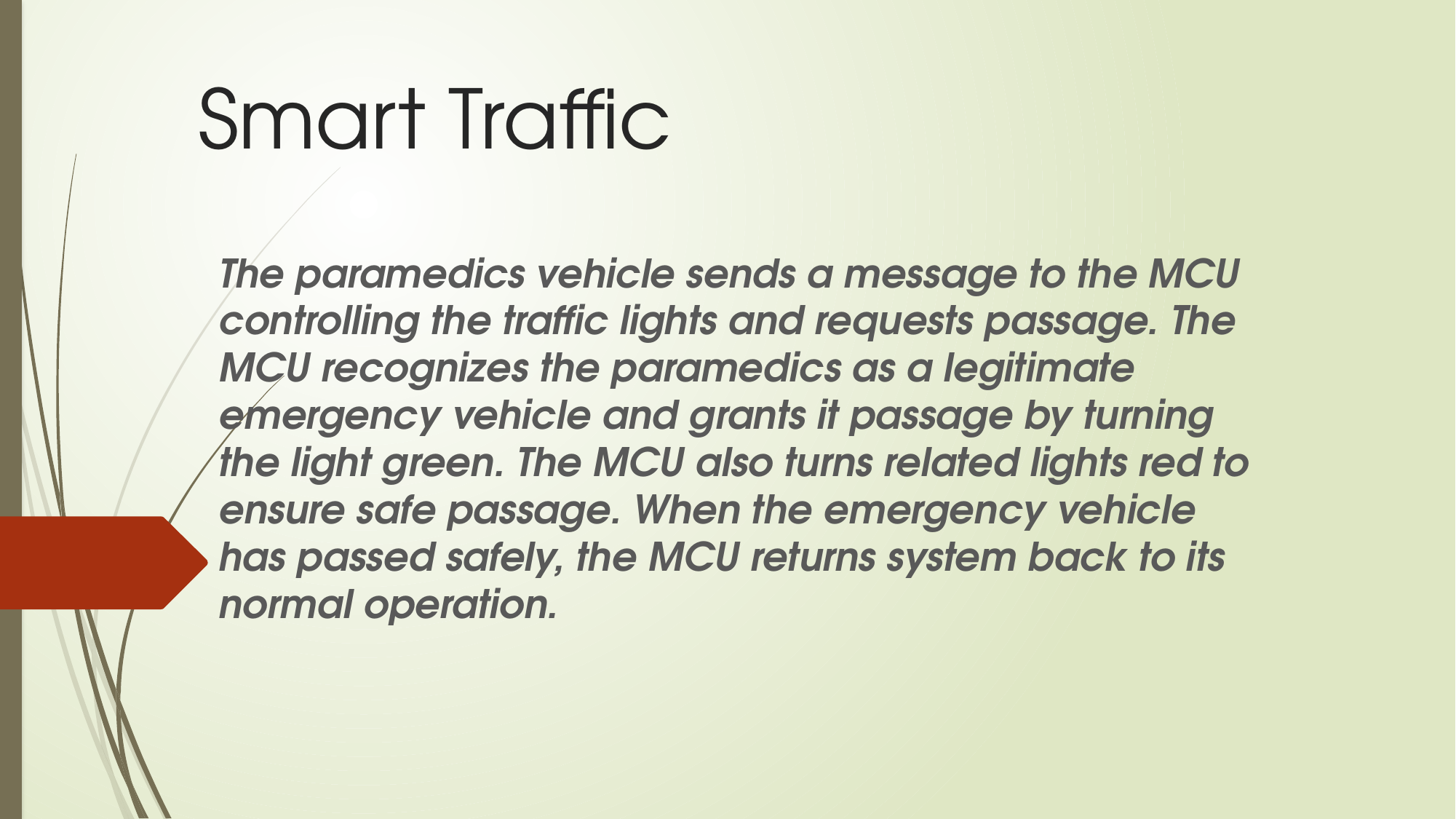

# Smart Traffic
The paramedics vehicle sends a message to the MCU controlling the traffic lights and requests passage. The MCU recognizes the paramedics as a legitimate emergency vehicle and grants it passage by turning the light green. The MCU also turns related lights red to ensure safe passage. When the emergency vehicle has passed safely, the MCU returns system back to its normal operation.